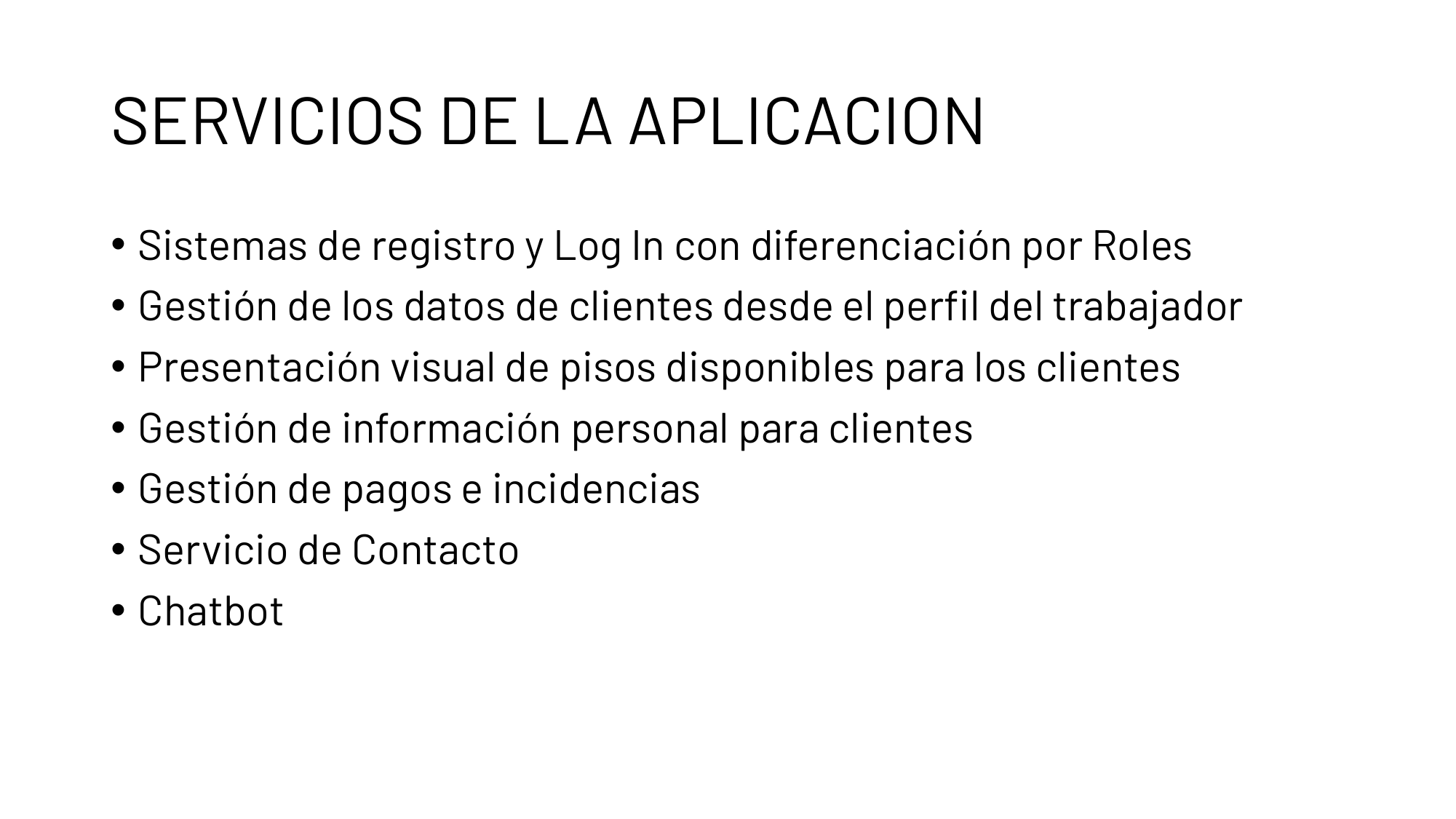

# SERVICIOS DE LA APLICACION
Sistemas de registro y Log In con diferenciación por Roles
Gestión de los datos de clientes desde el perfil del trabajador
Presentación visual de pisos disponibles para los clientes
Gestión de información personal para clientes
Gestión de pagos e incidencias
Servicio de Contacto
Chatbot